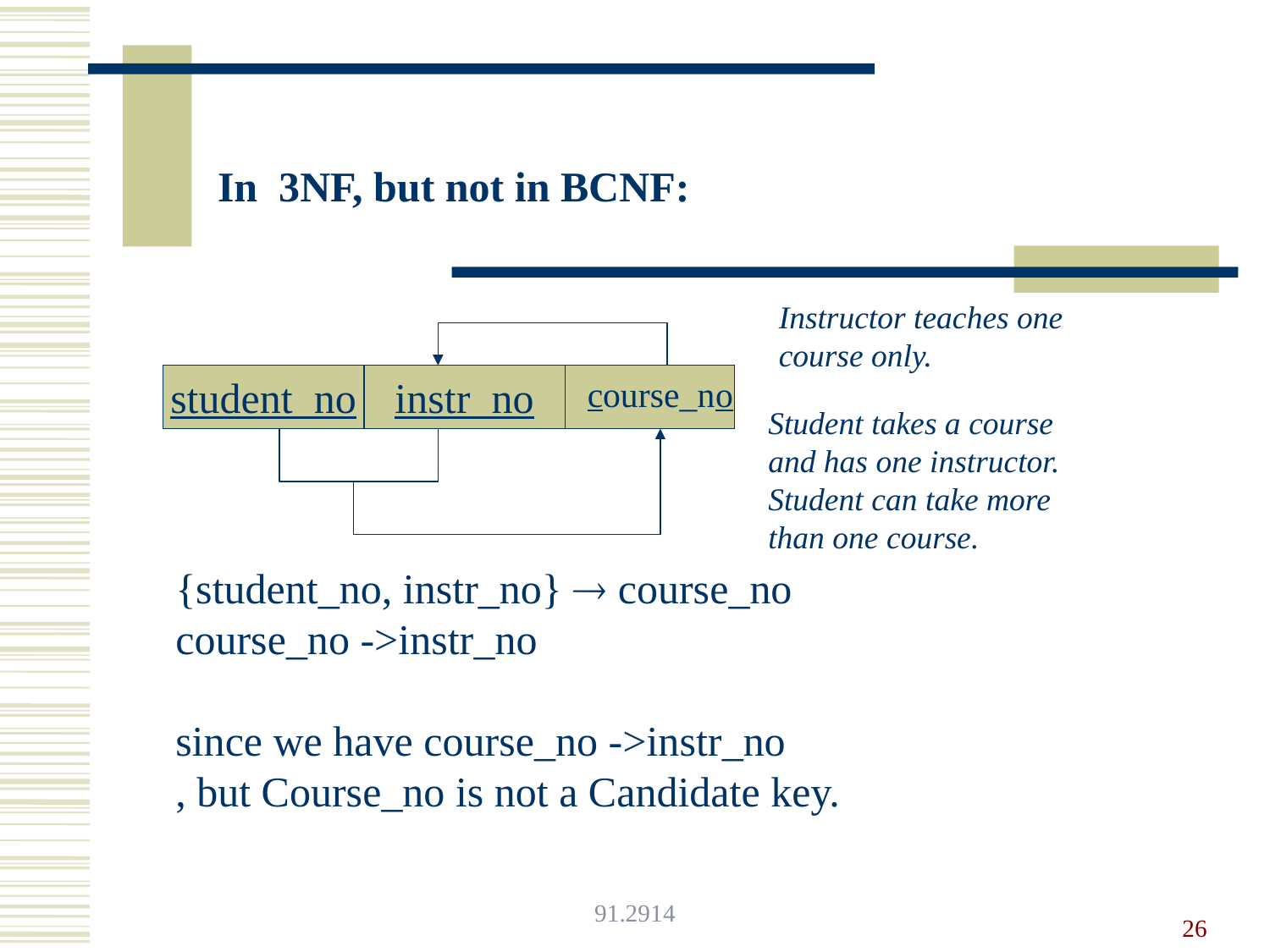

In  3NF, but not in BCNF:
Instructor teaches one course only.

student_no
instr_no

Student takes a course and has one instructor. Student can take more than one course.
{student_no, instr_no} → course_no
course_no ->instr_no

since we have course_no ->instr_no
, but Course_no is not a Candidate key.
course_no
91.2914
26